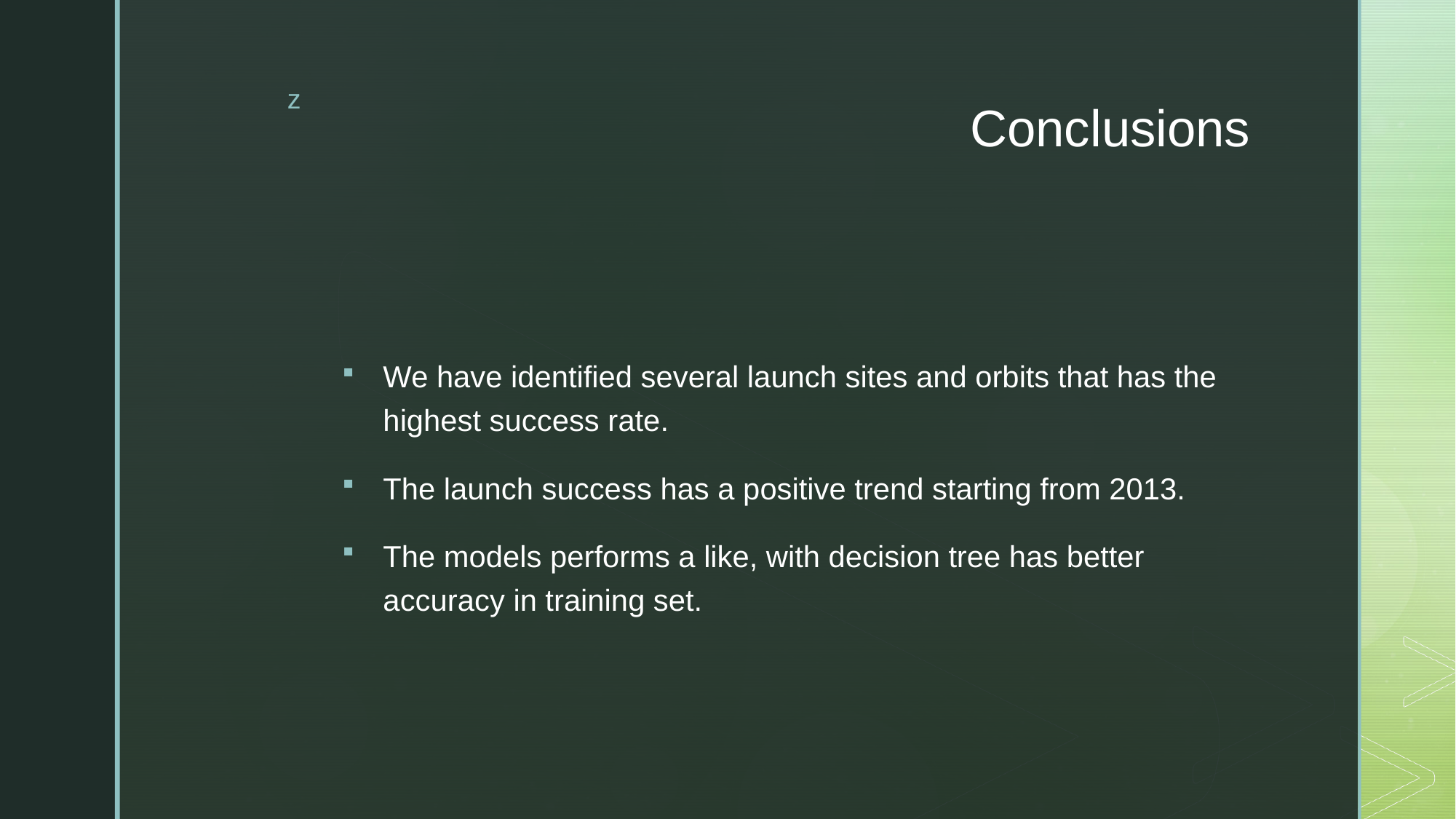

# Conclusions
We have identified several launch sites and orbits that has the highest success rate.
The launch success has a positive trend starting from 2013.
The models performs a like, with decision tree has better accuracy in training set.